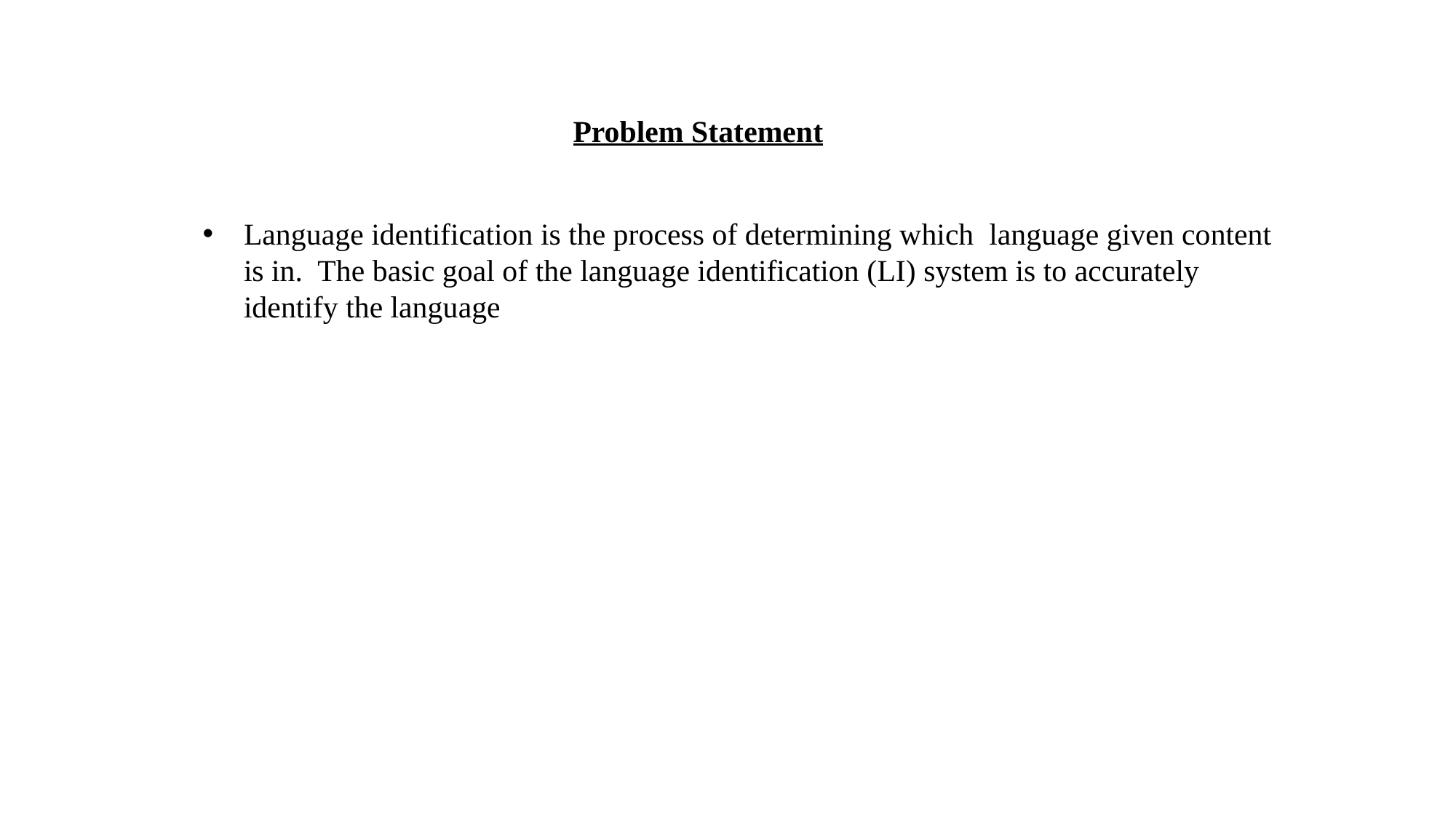

Problem Statement
Language identification is the process of determining which  language given content is in.  The basic goal of the language identification (LI) system is to accurately identify the language